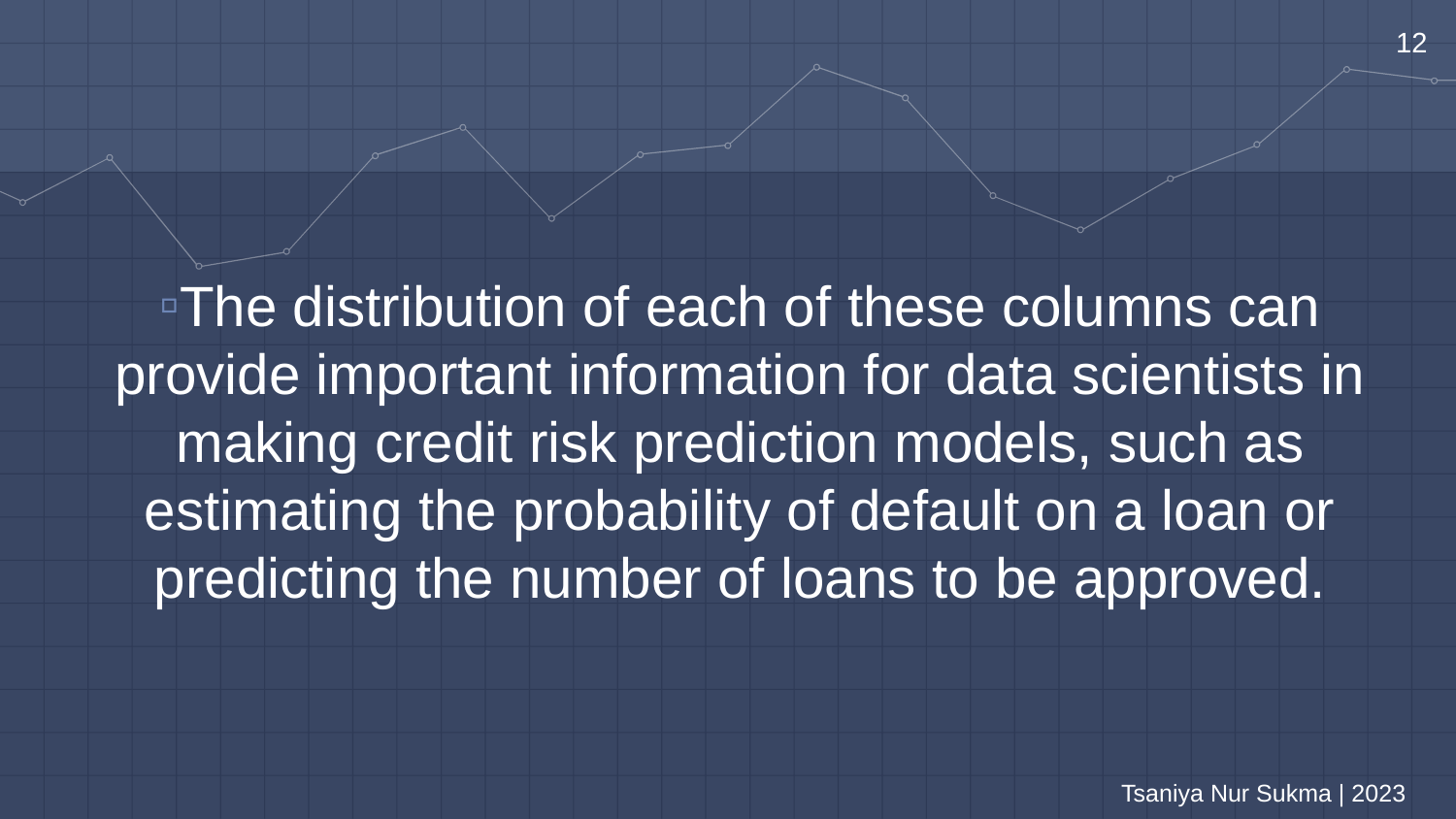

12
The distribution of each of these columns can provide important information for data scientists in making credit risk prediction models, such as estimating the probability of default on a loan or predicting the number of loans to be approved.
Tsaniya Nur Sukma | 2023